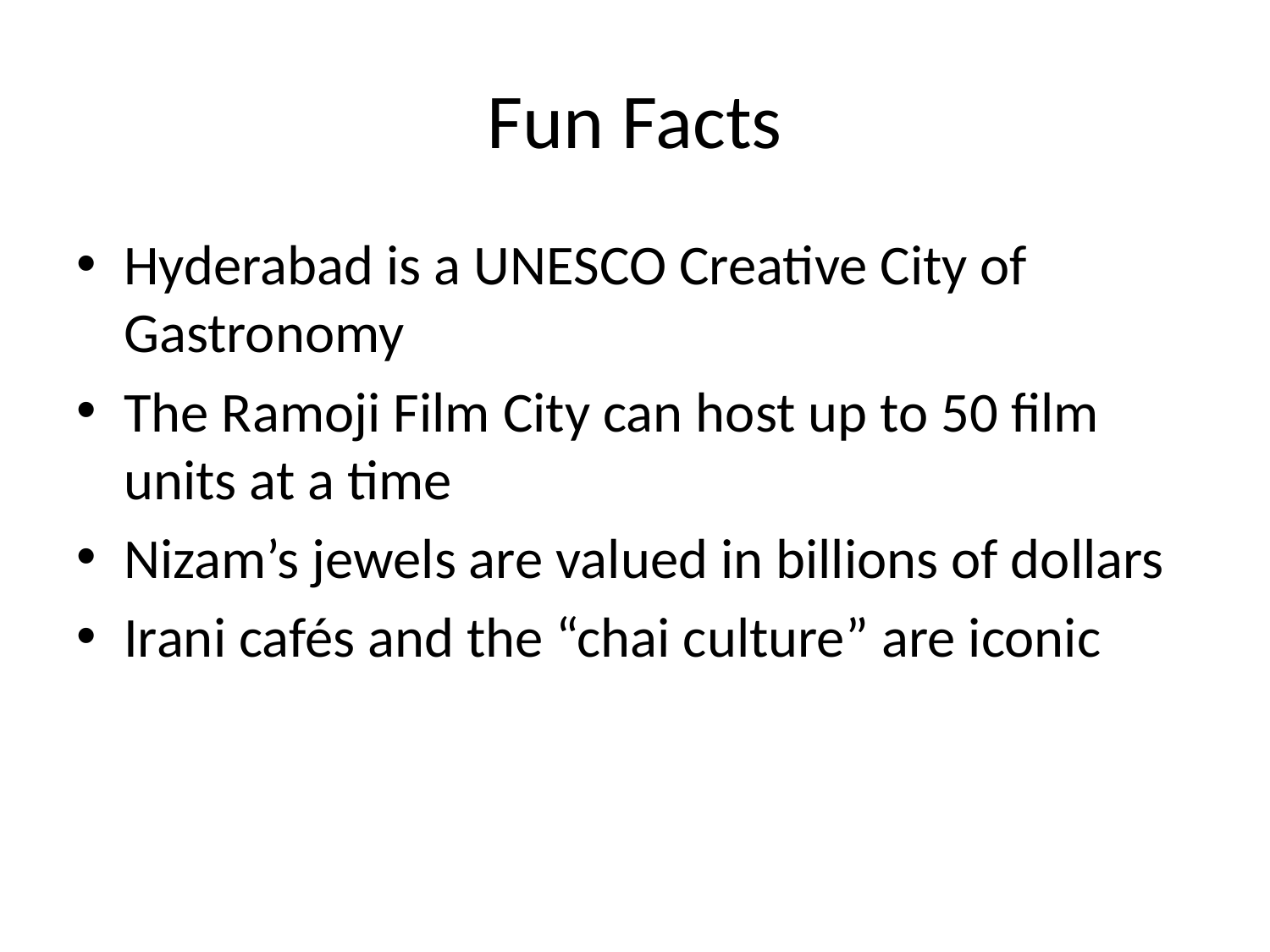

# Fun Facts
Hyderabad is a UNESCO Creative City of Gastronomy
The Ramoji Film City can host up to 50 film units at a time
Nizam’s jewels are valued in billions of dollars
Irani cafés and the “chai culture” are iconic